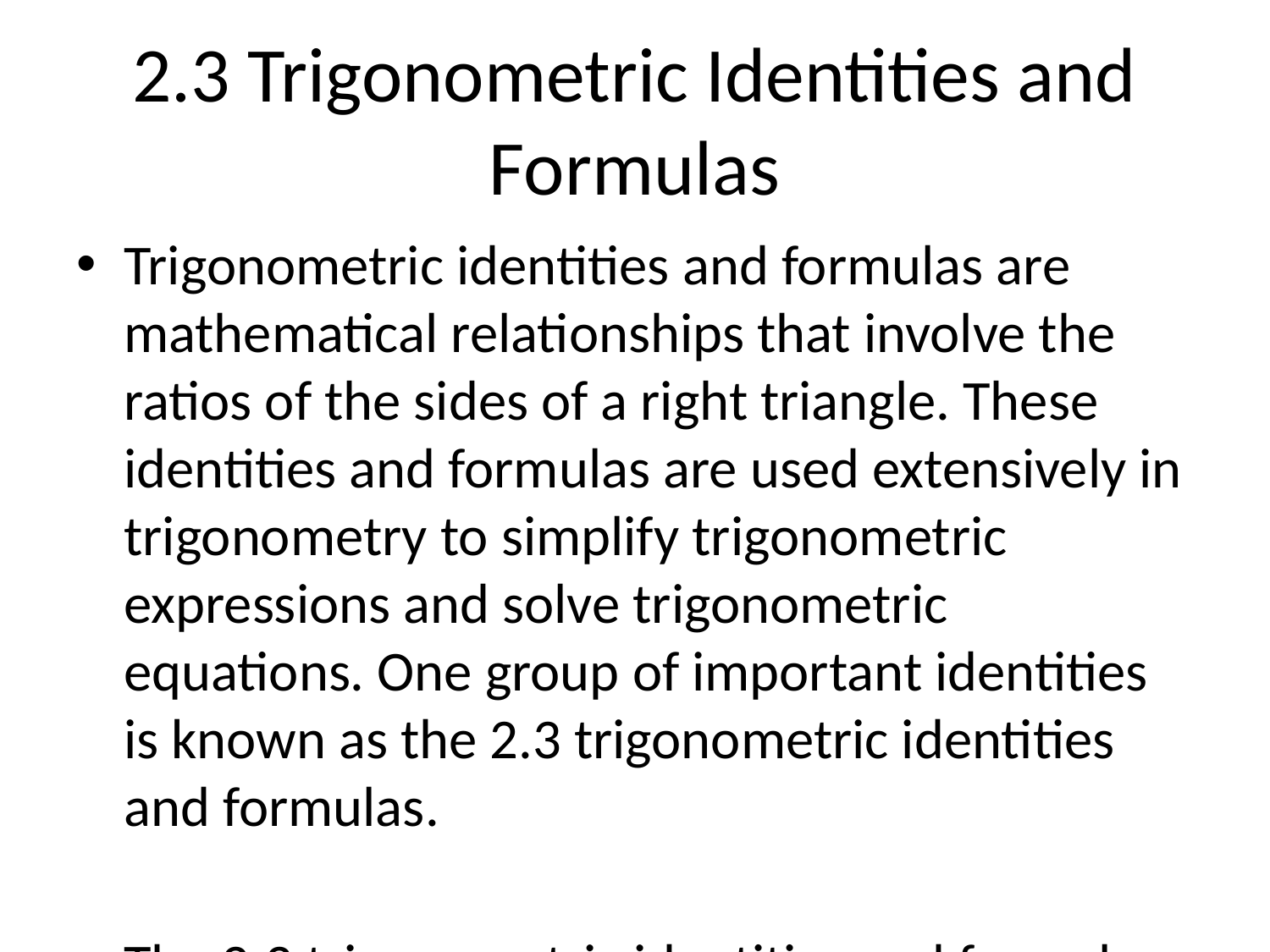

# 2.3 Trigonometric Identities and Formulas
Trigonometric identities and formulas are mathematical relationships that involve the ratios of the sides of a right triangle. These identities and formulas are used extensively in trigonometry to simplify trigonometric expressions and solve trigonometric equations. One group of important identities is known as the 2.3 trigonometric identities and formulas.

The 2.3 trigonometric identities and formulas refer to the identities derived from the Pythagorean theorem, which states that in a right triangle, the square of the length of the hypotenuse (the side opposite the right angle) is equal to the sum of the squares of the lengths of the other two sides. Based on this theorem, several identities and formulas can be derived.

1. Pythagorean Identity:
   The Pythagorean identity states that for any angle θ in a right triangle:

   sin^2 θ + cos^2 θ = 1

   This identity shows the fundamental relationship between the sine and cosine functions in a right triangle. It implies that the squares of the sine and cosine of an angle always add up to 1.

2. Reciprocal Identities:
   The reciprocal identities provide the relationships between the trigonometric functions and their reciprocals. These identities are:

   sec θ = 1 / cos θ
   csc θ = 1 / sin θ
   cot θ = 1 / tan θ

   These identities indicate that the reciprocal of the cosine function is secant, the reciprocal of the sine function is cosecant, and the reciprocal of the tangent function is cotangent.

3. Quotient Identities:
   The quotient identities provide the relationships between the trigonometric functions in terms of ratios. These identities are:

   tan θ = sin θ / cos θ
   cot θ = cos θ / sin θ

   These identities show that the tangent of an angle is equal to the ratio of the sine and cosine of that angle, while the cotangent of an angle is equal to the ratio of the cosine and sine of that angle.

4. Co-Function Identities:
   The co-function identities represent the relationships between trigonometric functions of complementary angles. The complementary angle of θ is denoted by (90° - θ). The co-function identities are:

   sin (90° - θ) = cos θ
   cos (90° - θ) = sin θ
   tan (90° - θ) = cot θ

   These identities show that the sine of the complementary angle is equal to the cosine of the original angle, the cosine of the complementary angle is equal to the sine of the original angle, and the tangent of the complementary angle is equal to the cotangent of the original angle.

These 2.3 trigonometric identities and formulas are essential tools for solving trigonometric equations, simplifying trigonometric expressions, and analyzing trigonometric functions in various mathematical and scientific applications.